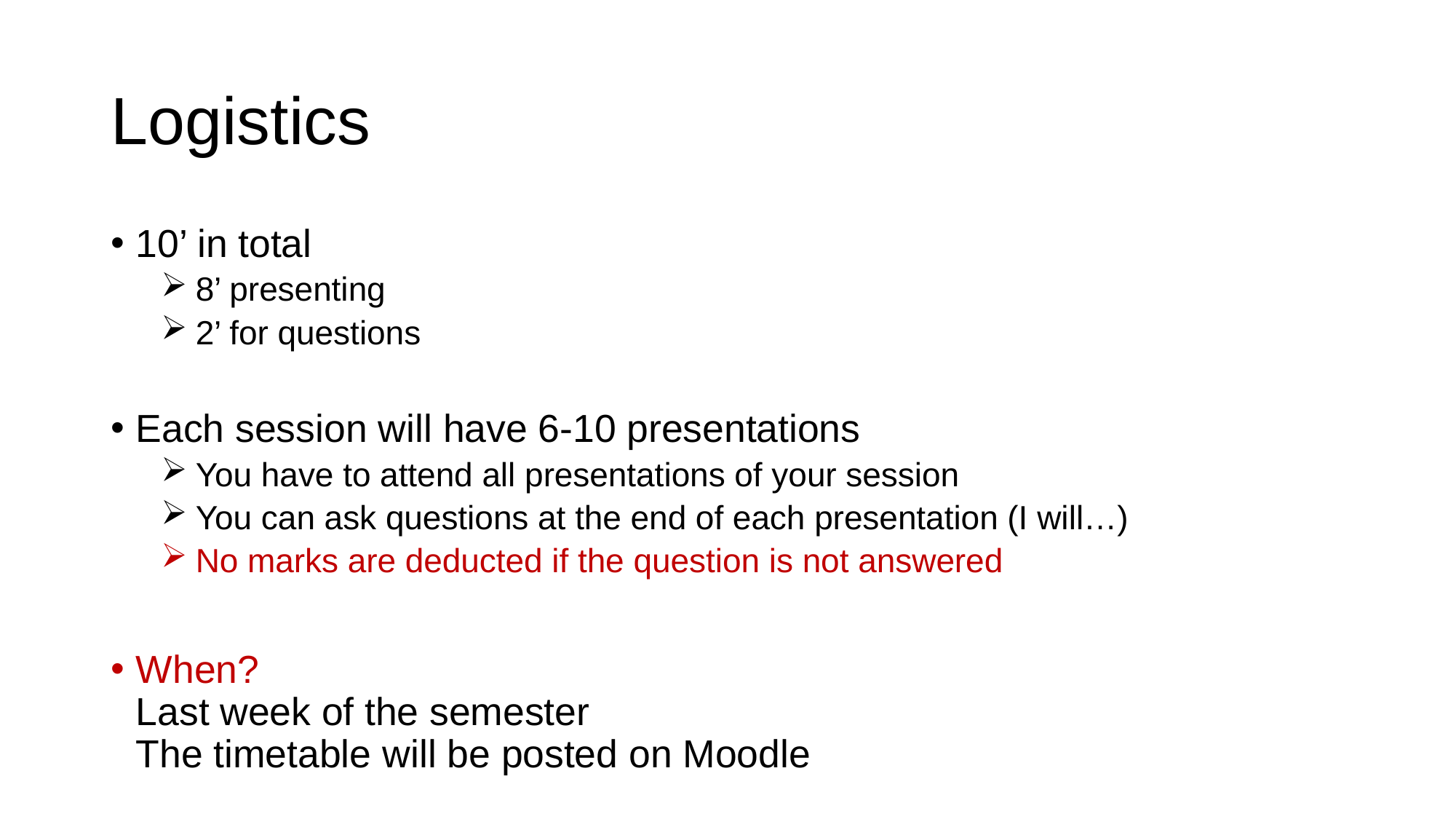

# Logistics
10’ in total
 8’ presenting
 2’ for questions

Each session will have 6-10 presentations
 You have to attend all presentations of your session
 You can ask questions at the end of each presentation (I will…)
 No marks are deducted if the question is not answered

When?
Last week of the semester
The timetable will be posted on Moodle